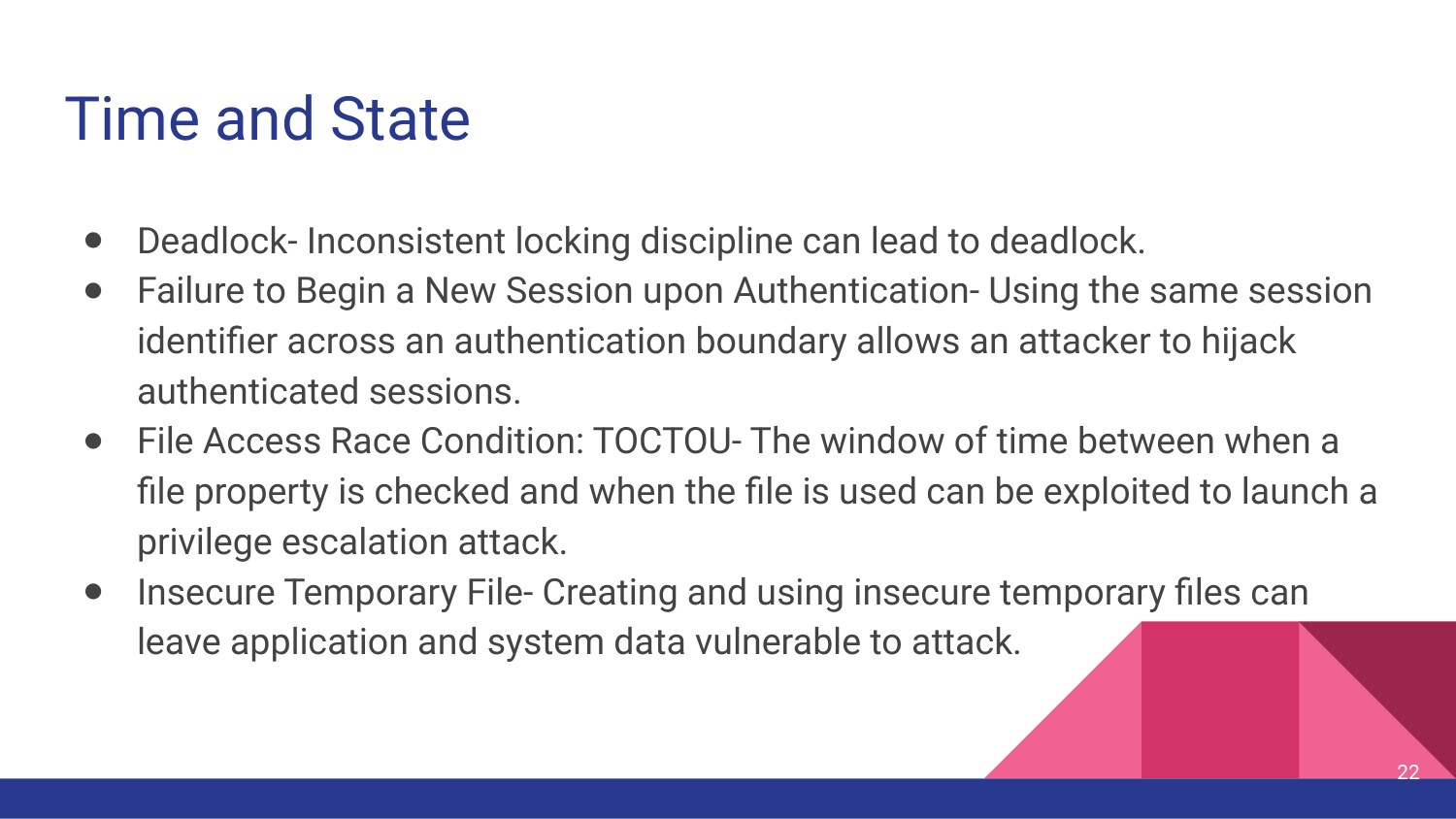

# Time and State
Deadlock- Inconsistent locking discipline can lead to deadlock.
Failure to Begin a New Session upon Authentication- Using the same session identifier across an authentication boundary allows an attacker to hijack authenticated sessions.
File Access Race Condition: TOCTOU- The window of time between when a file property is checked and when the file is used can be exploited to launch a privilege escalation attack.
Insecure Temporary File- Creating and using insecure temporary files can leave application and system data vulnerable to attack.
22